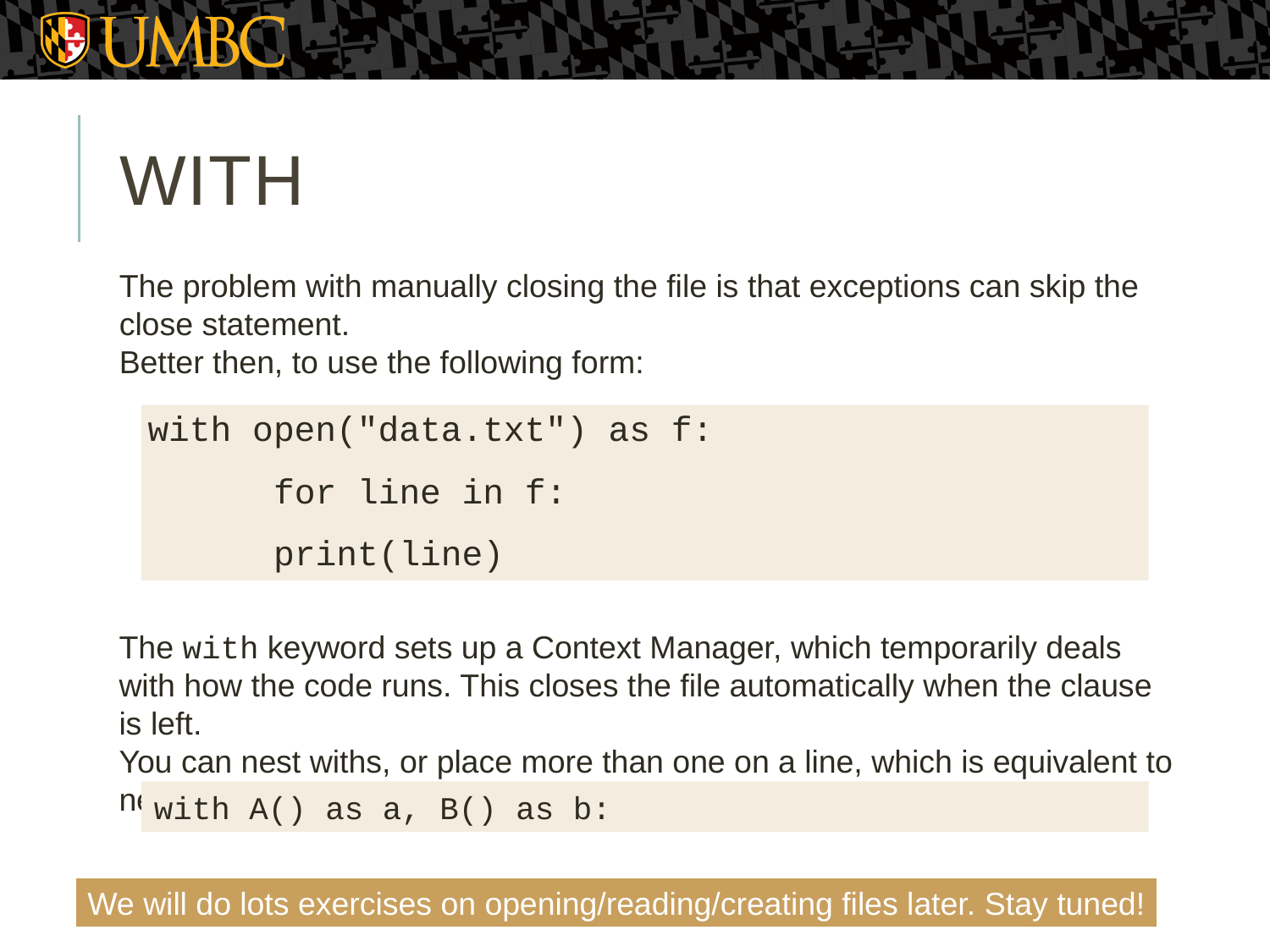

# With
The problem with manually closing the file is that exceptions can skip the close statement.
Better then, to use the following form:
with open("data.txt") as f:
	for line in f:
		print(line)

The with keyword sets up a Context Manager, which temporarily deals with how the code runs. This closes the file automatically when the clause is left.
You can nest withs, or place more than one on a line, which is equivalent to nesting.
with A() as a, B() as b:
We will do lots exercises on opening/reading/creating files later. Stay tuned!